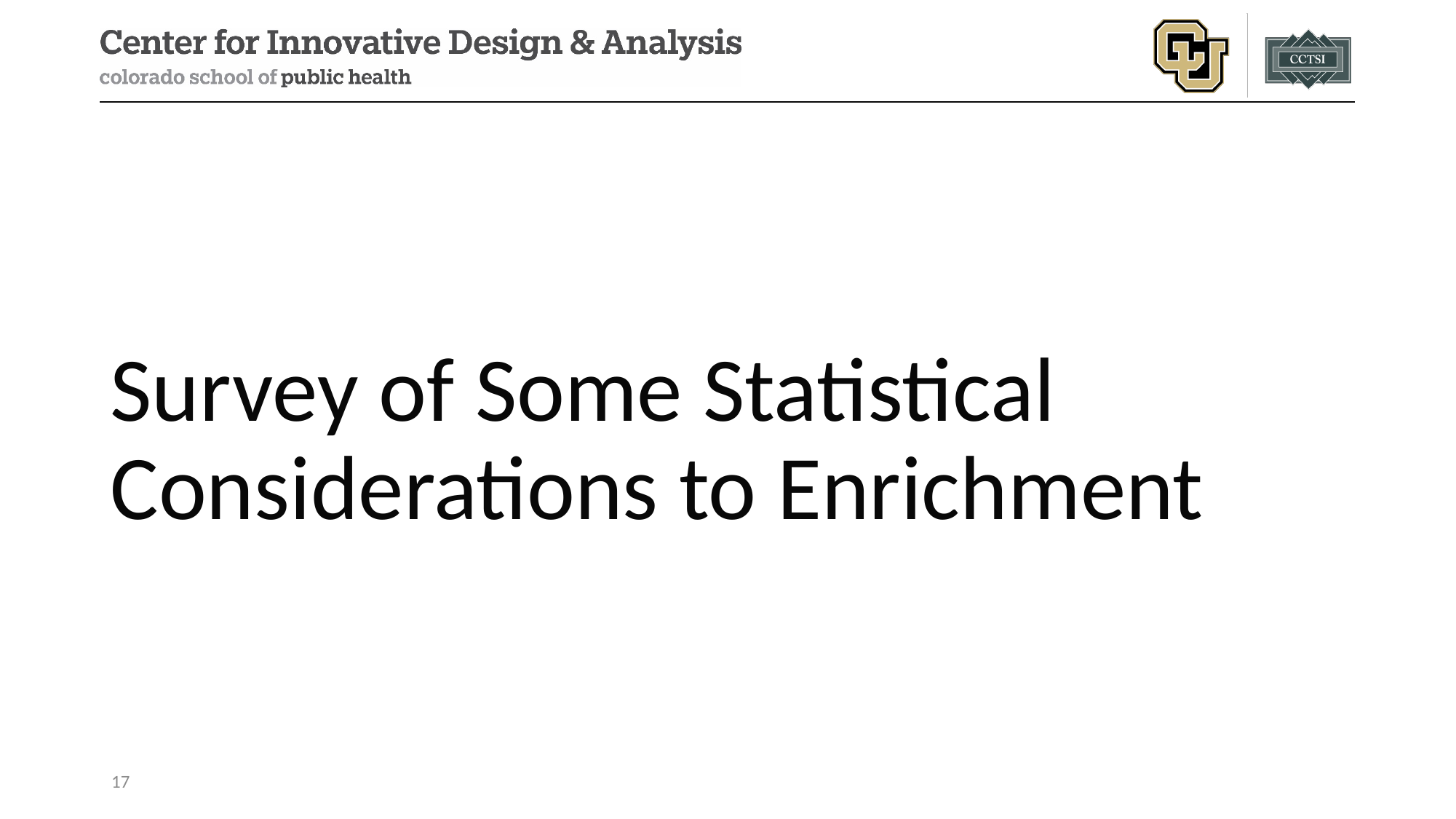

# Survey of Some Statistical Considerations to Enrichment
17